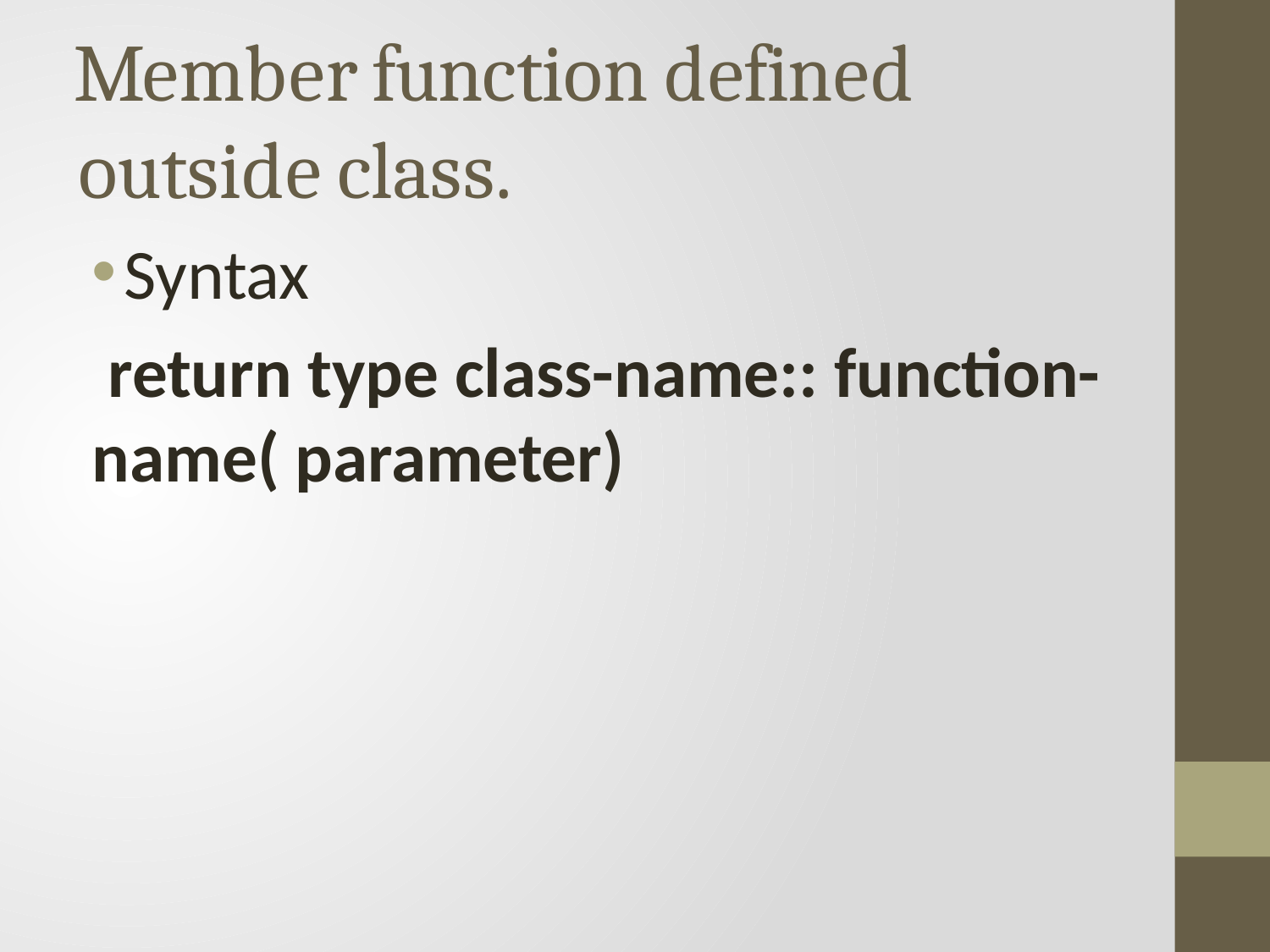

# Member function defined outside class.
Syntax
 return type class-name:: function-name( parameter)